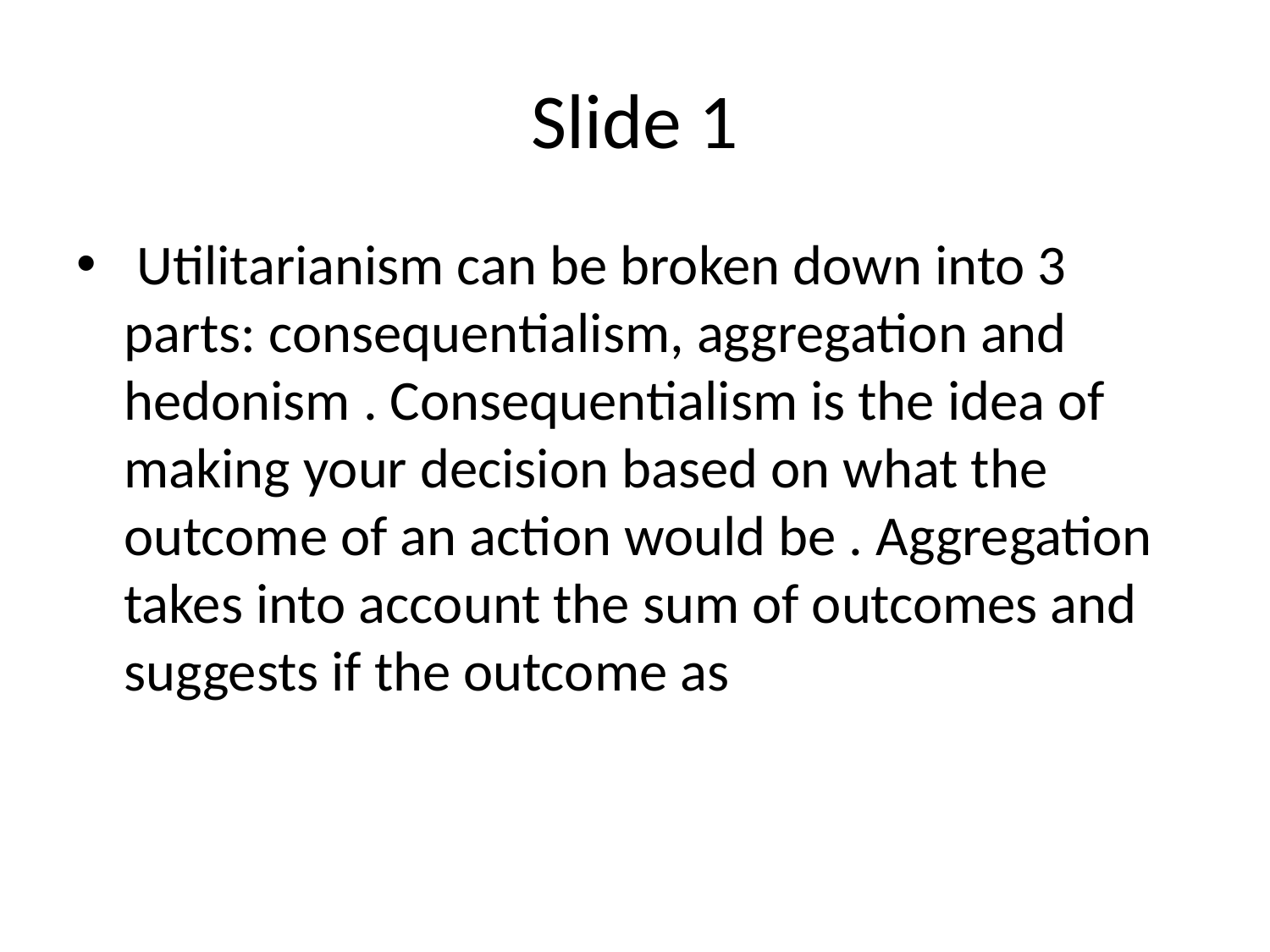

# Slide 1
 Utilitarianism can be broken down into 3 parts: consequentialism, aggregation and hedonism . Consequentialism is the idea of making your decision based on what the outcome of an action would be . Aggregation takes into account the sum of outcomes and suggests if the outcome as